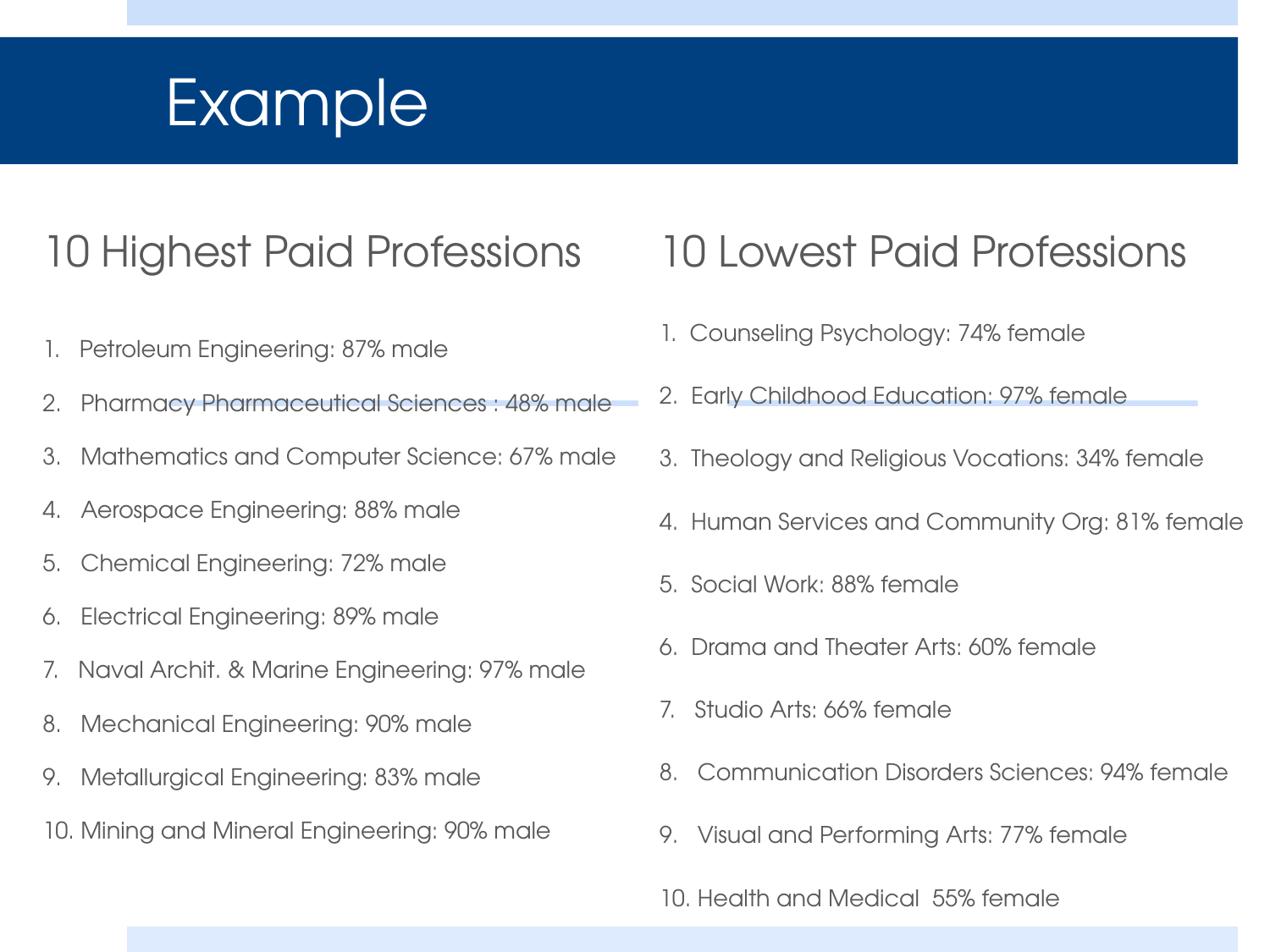

# Example
10 Highest Paid Professions
10 Lowest Paid Professions
1.  Counseling Psychology: 74% female
2.  Early Childhood Education: 97% female
3.  Theology and Religious Vocations: 34% female
4.  Human Services and Community Org: 81% female
5.  Social Work: 88% female
6.  Drama and Theater Arts: 60% female
7.   Studio Arts: 66% female
8.   Communication Disorders Sciences: 94% female
9.   Visual and Performing Arts: 77% female
10. Health and Medical  55% female
1.   Petroleum Engineering: 87% male
2.   Pharmacy Pharmaceutical Sciences : 48% male
3.   Mathematics and Computer Science: 67% male
4.   Aerospace Engineering: 88% male
5.   Chemical Engineering: 72% male
6.   Electrical Engineering: 89% male
7.   Naval Archit. & Marine Engineering: 97% male
8.   Mechanical Engineering: 90% male
9.   Metallurgical Engineering: 83% male
10. Mining and Mineral Engineering: 90% male